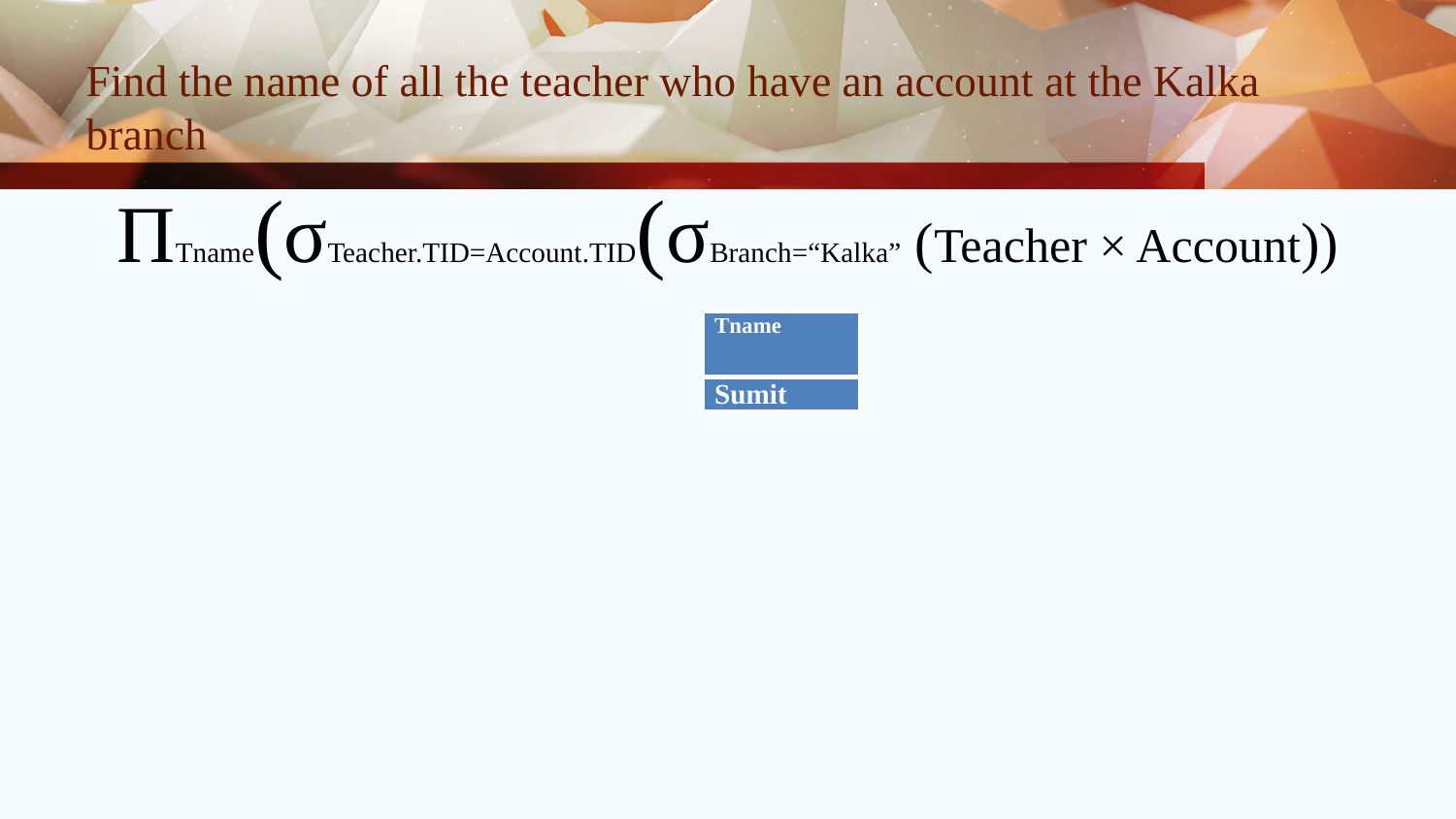

# Find the name of all the teacher who have an account at the Kalka branch
ПTname(σTeacher.TID=Account.TID(σBranch=“Kalka”  (Teacher × Account))
| Tname |
| --- |
| Sumit |